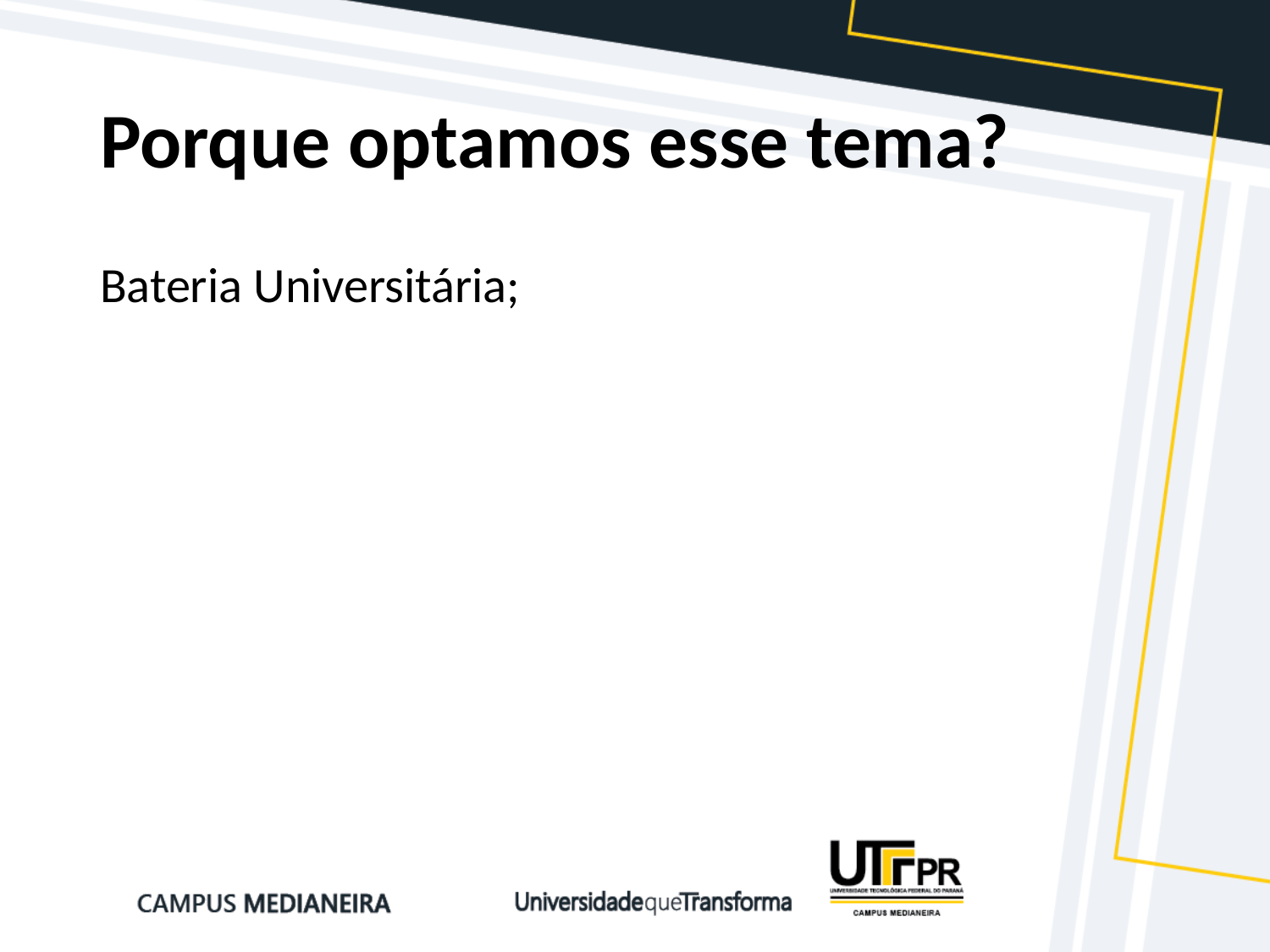

# Porque optamos esse tema?
Bateria Universitária;